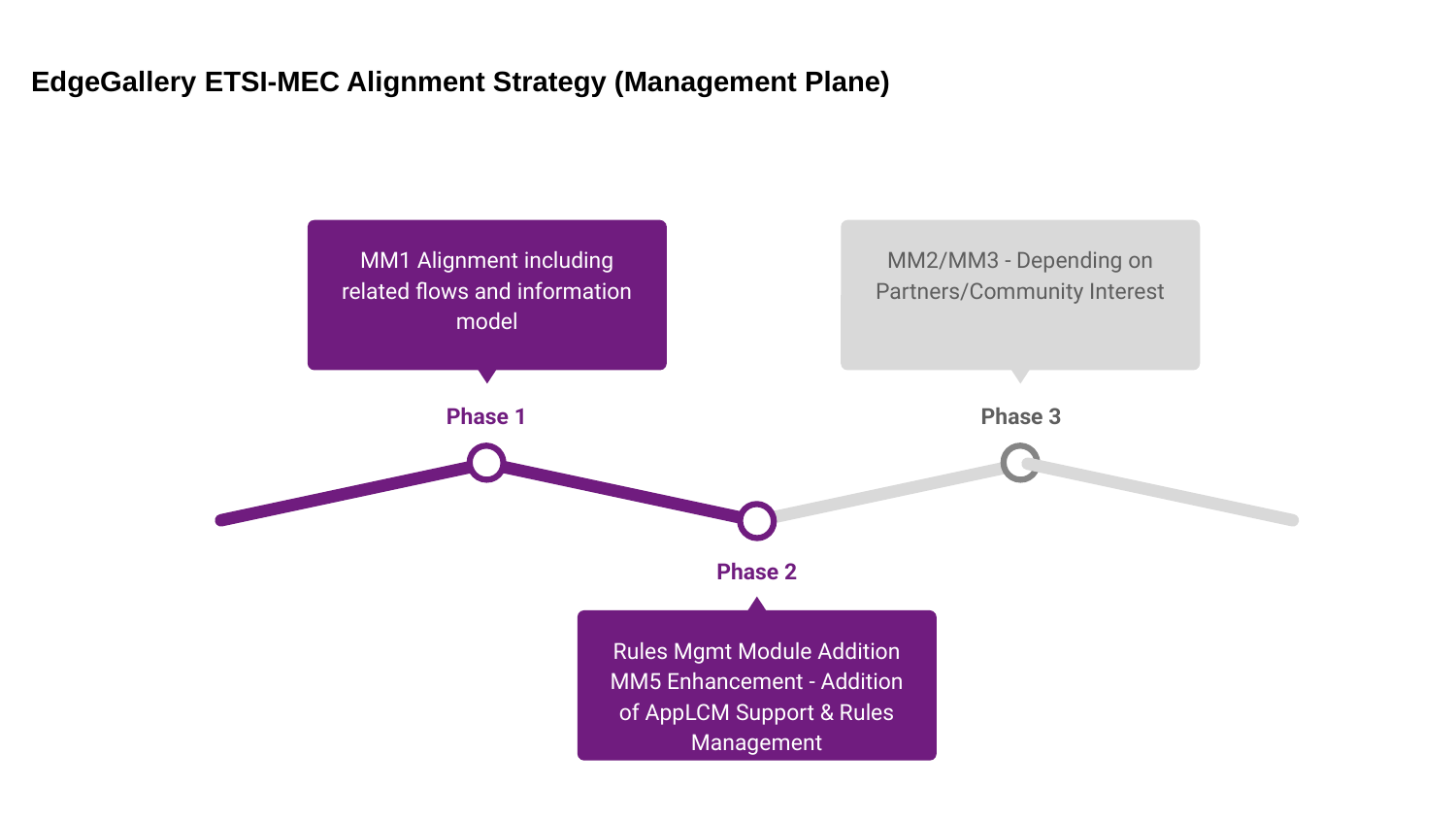

EdgeGallery ETSI-MEC Alignment Strategy (Management Plane)

MM1 Alignment including related flows and information model

Phase 1

MM2/MM3 - Depending on Partners/Community Interest

Phase 3

Phase 2

Rules Mgmt Module Addition MM5 Enhancement - Addition of AppLCM Support & Rules Management